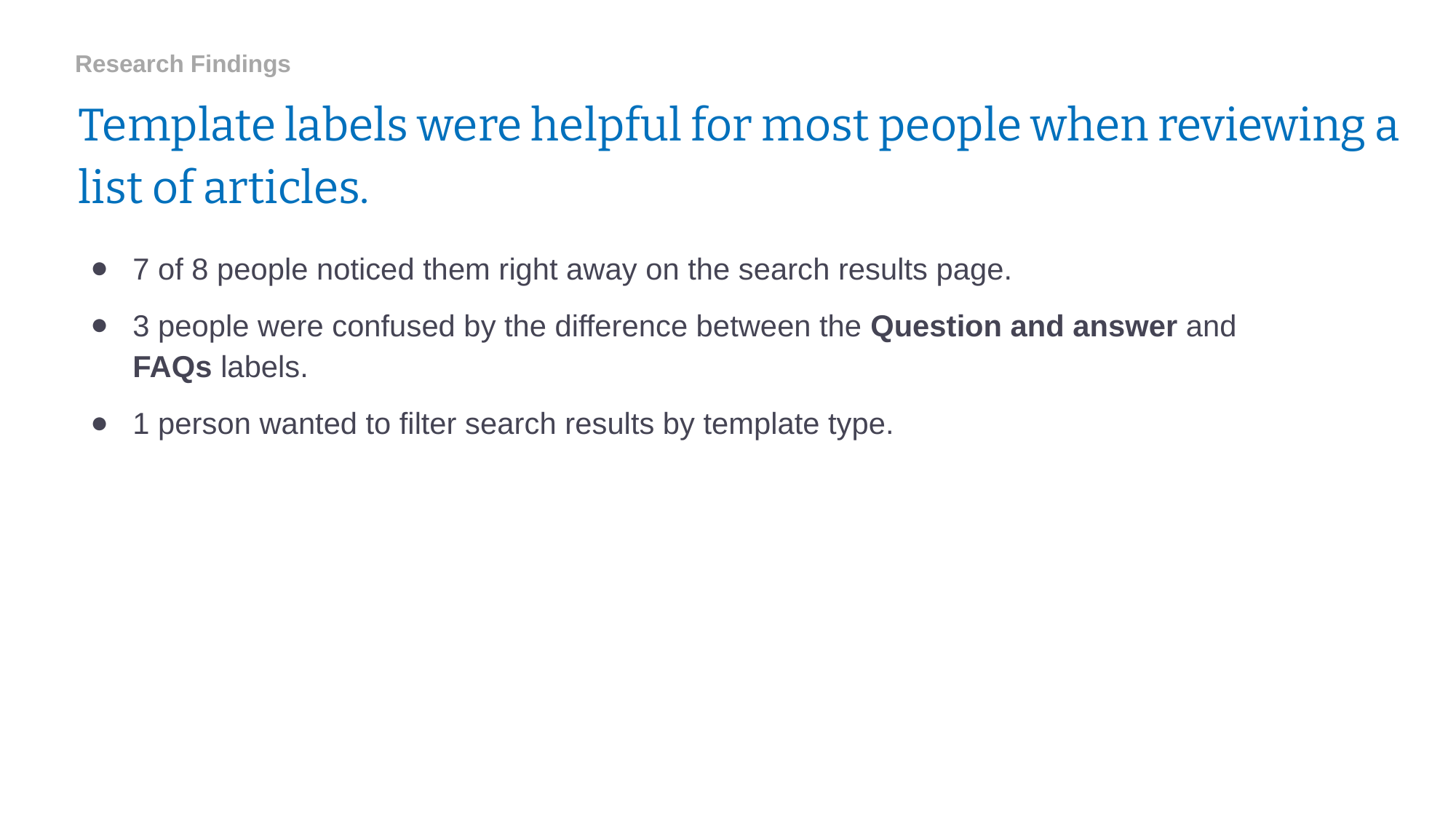

Research Findings
# Template labels were helpful for most people when reviewing a list of articles.
7 of 8 people noticed them right away on the search results page.
3 people were confused by the difference between the Question and answer and FAQs labels.
1 person wanted to filter search results by template type.